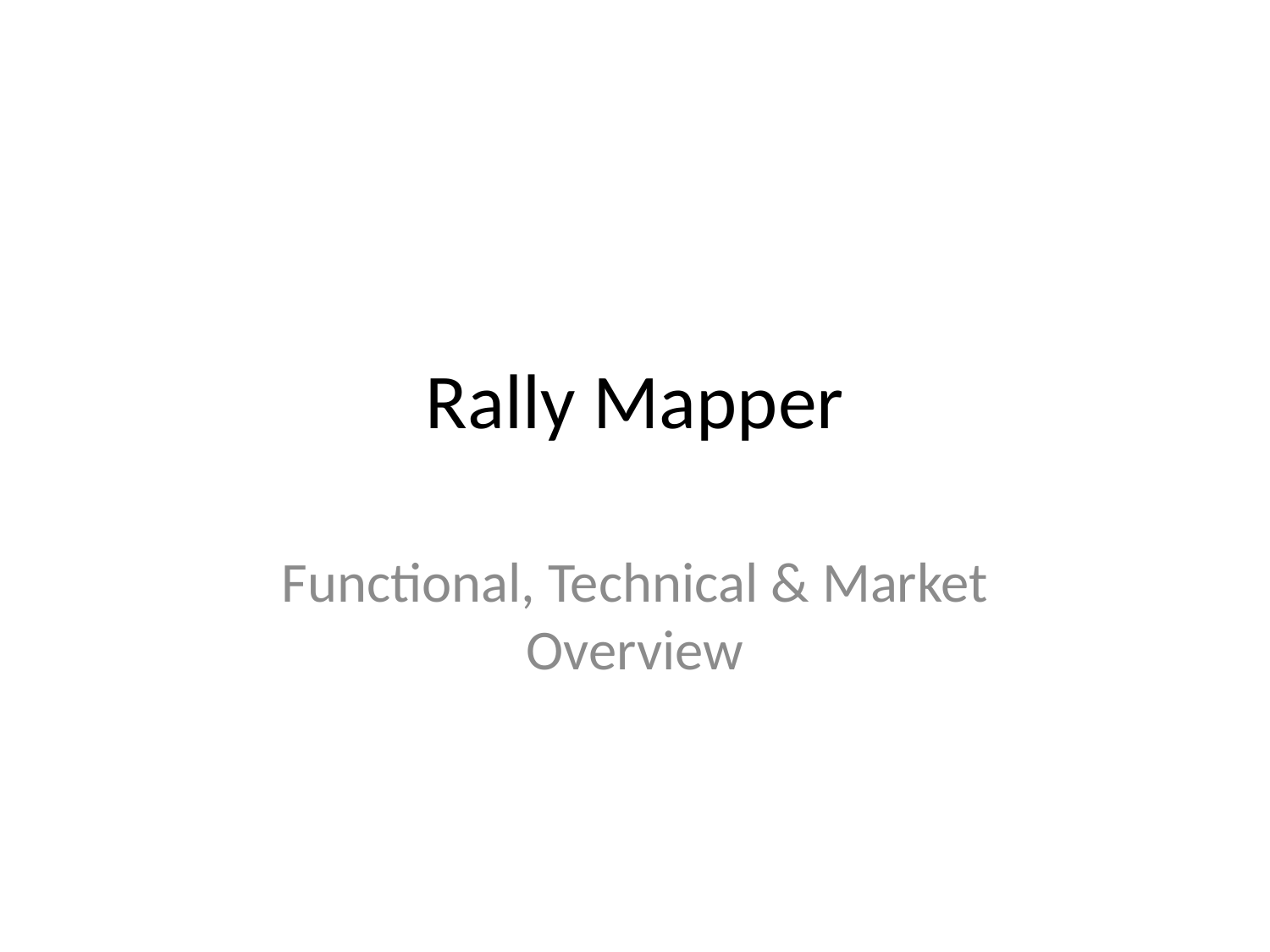

# Rally Mapper
Functional, Technical & Market Overview